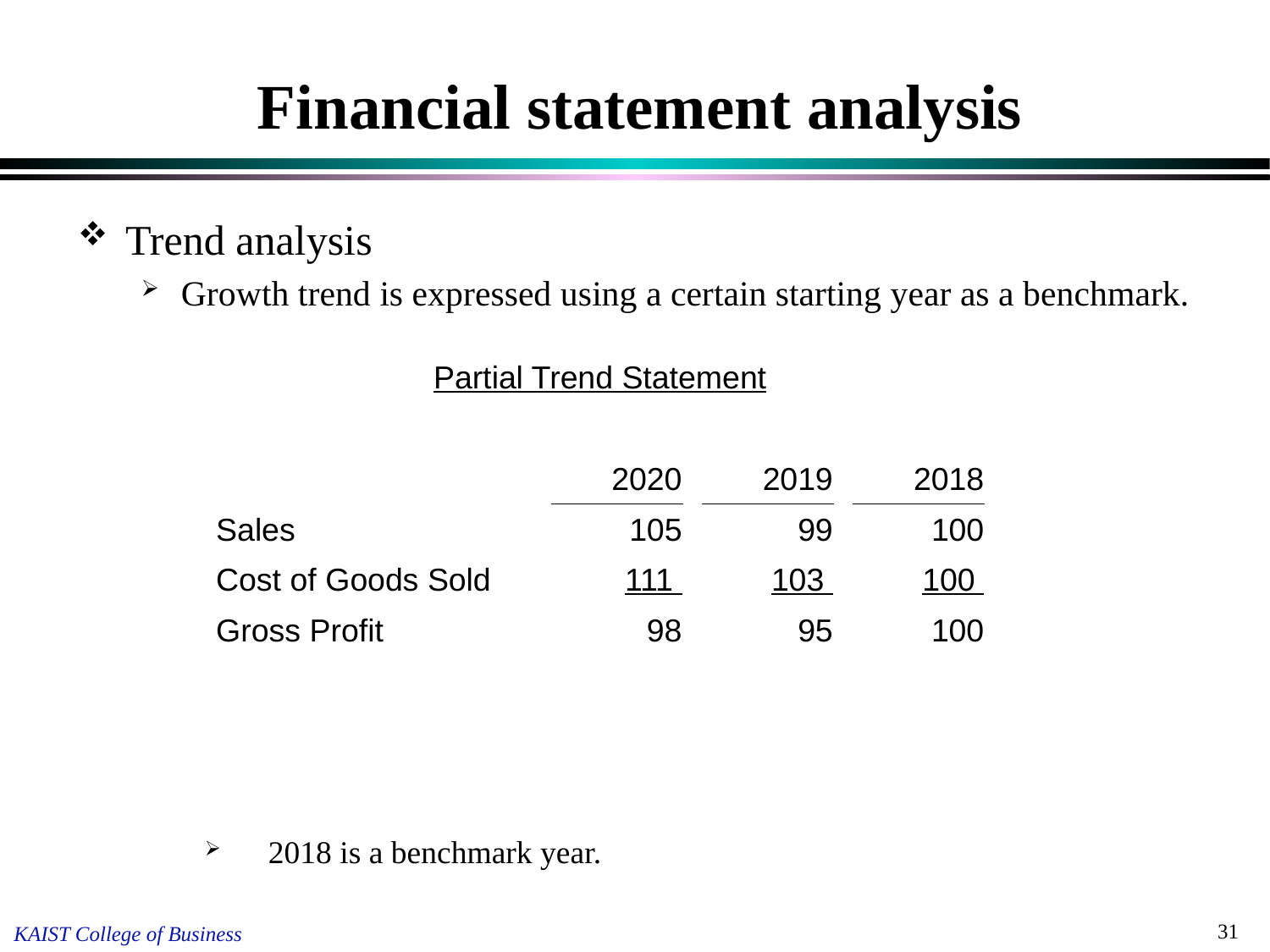

# Financial statement analysis
Trend analysis
Growth trend is expressed using a certain starting year as a benchmark.

2018 is a benchmark year.

| Partial Trend Statement |  |  |  |  |  |
| --- | --- | --- | --- | --- | --- |
|  |  |  |  |  |  |
|  | 2020 |  | 2019 |  | 2018 |
| Sales | 105 |  | 99 |  | 100 |
| Cost of Goods Sold | 111 |  | 103 |  | 100 |
| Gross Profit | 98 |  | 95 |  | 100 |